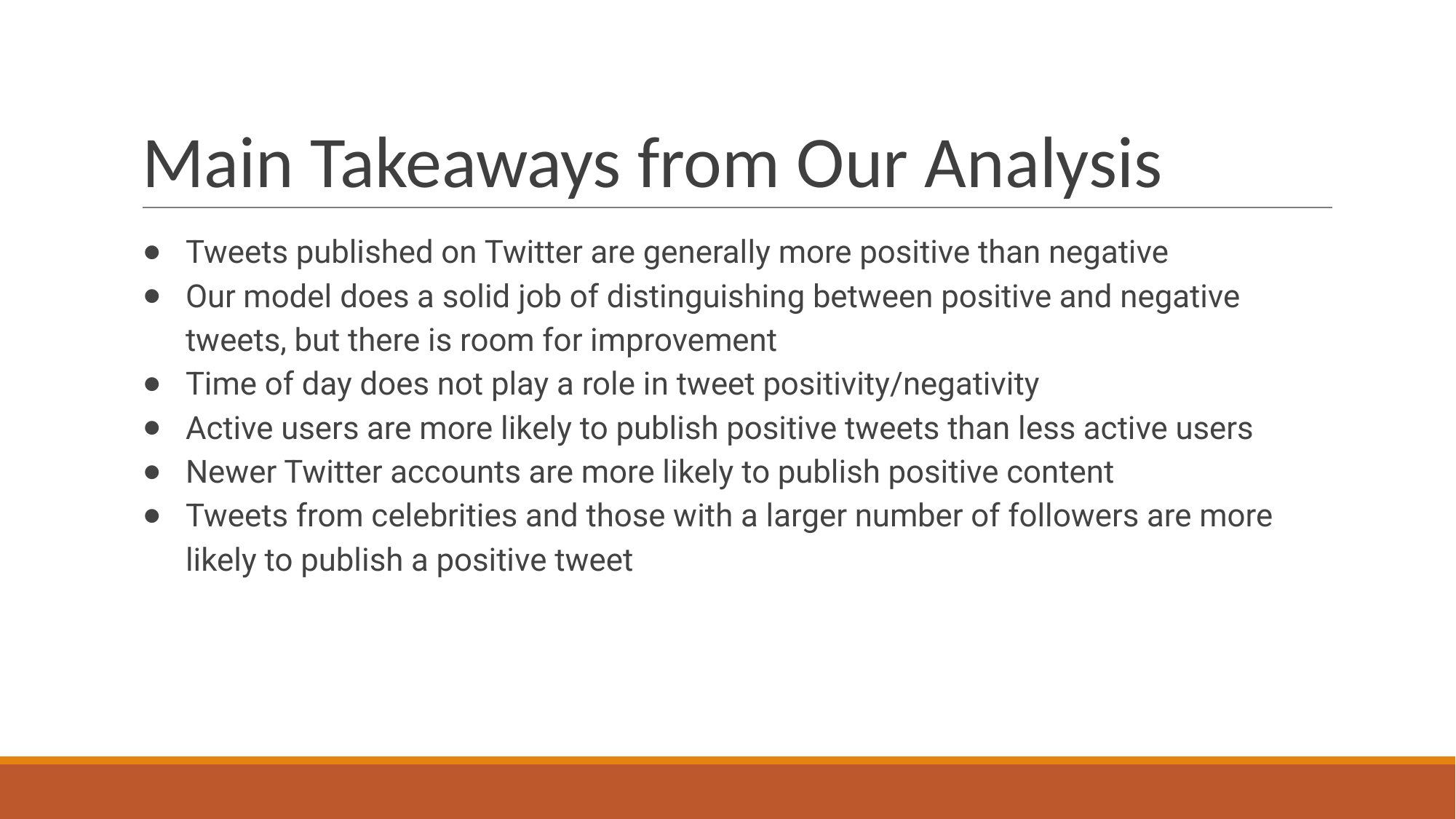

# Main Takeaways from Our Analysis
Tweets published on Twitter are generally more positive than negative
Our model does a solid job of distinguishing between positive and negative tweets, but there is room for improvement
Time of day does not play a role in tweet positivity/negativity
Active users are more likely to publish positive tweets than less active users
Newer Twitter accounts are more likely to publish positive content
Tweets from celebrities and those with a larger number of followers are more likely to publish a positive tweet